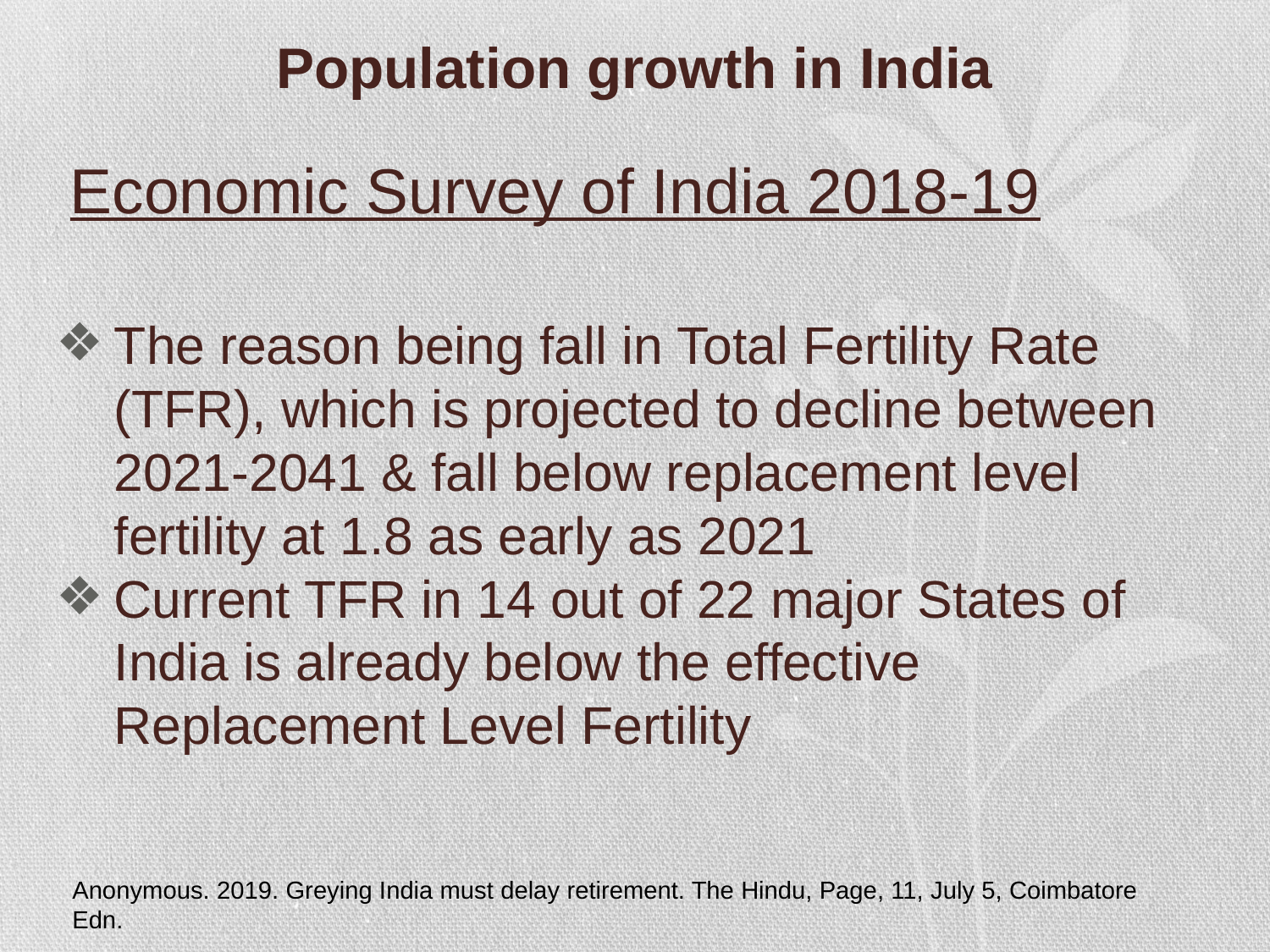

# Population growth in India
Economic Survey of India 2018-19

The reason being fall in Total Fertility Rate (TFR), which is projected to decline between 2021-2041 & fall below replacement level fertility at 1.8 as early as 2021
Current TFR in 14 out of 22 major States of India is already below the effective Replacement Level Fertility

Anonymous. 2019. Greying India must delay retirement. The Hindu, Page, 11, July 5, Coimbatore Edn.